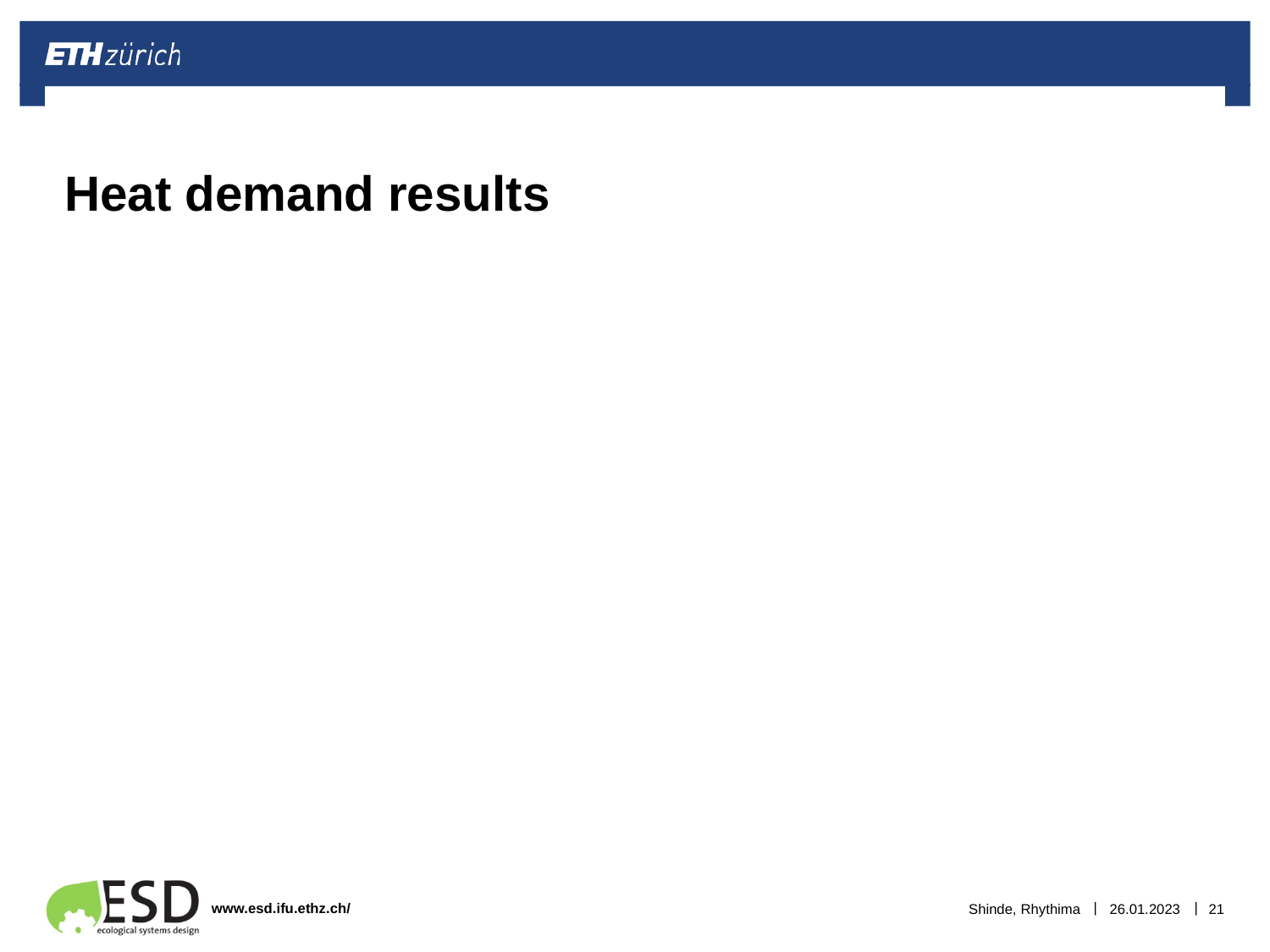

# Heat demand results

Shinde, Rhythima
26.01.2023
21